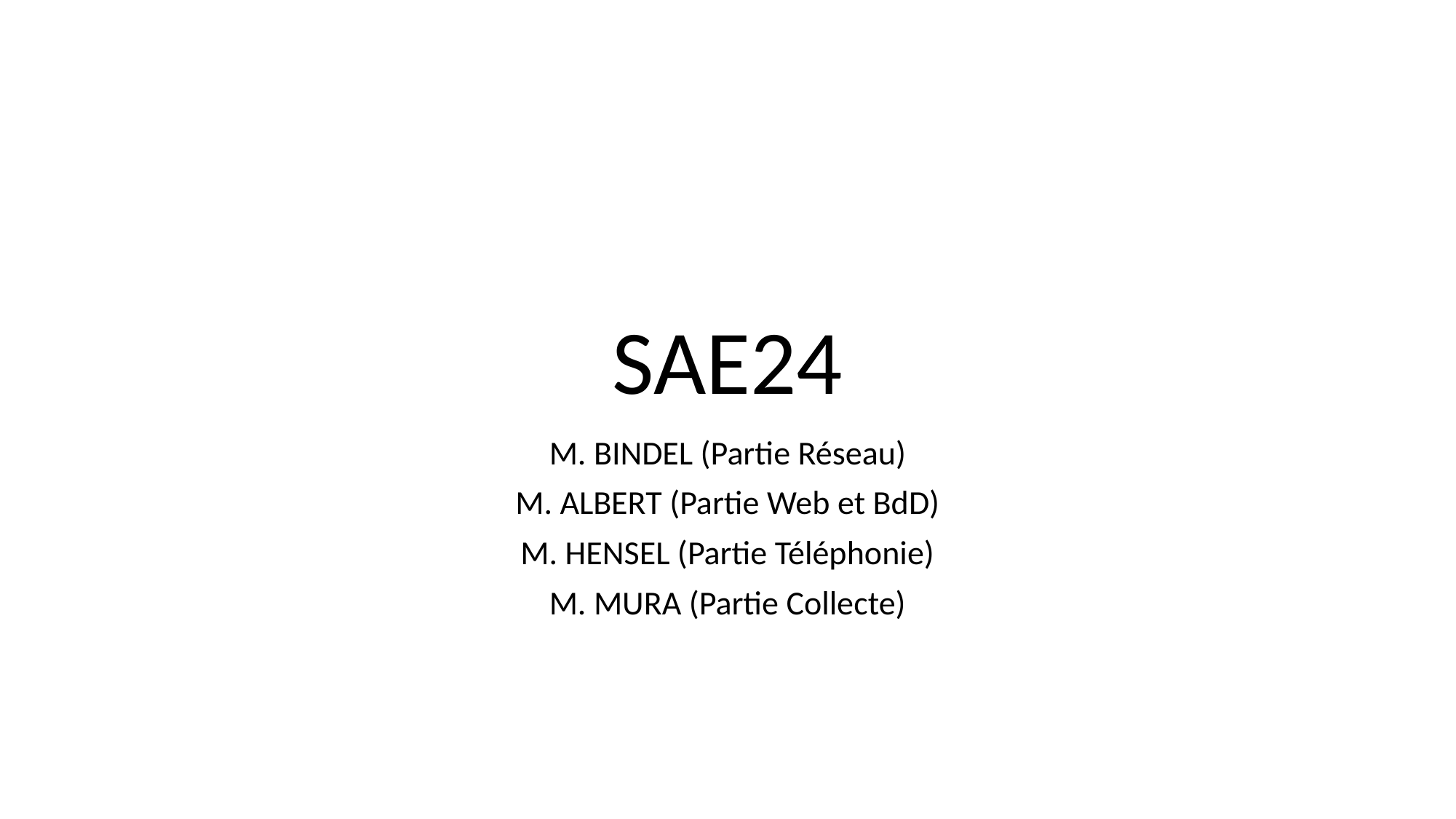

# SAE24
M. BINDEL (Partie Réseau)
M. ALBERT (Partie Web et BdD)
M. HENSEL (Partie Téléphonie)
M. MURA (Partie Collecte)